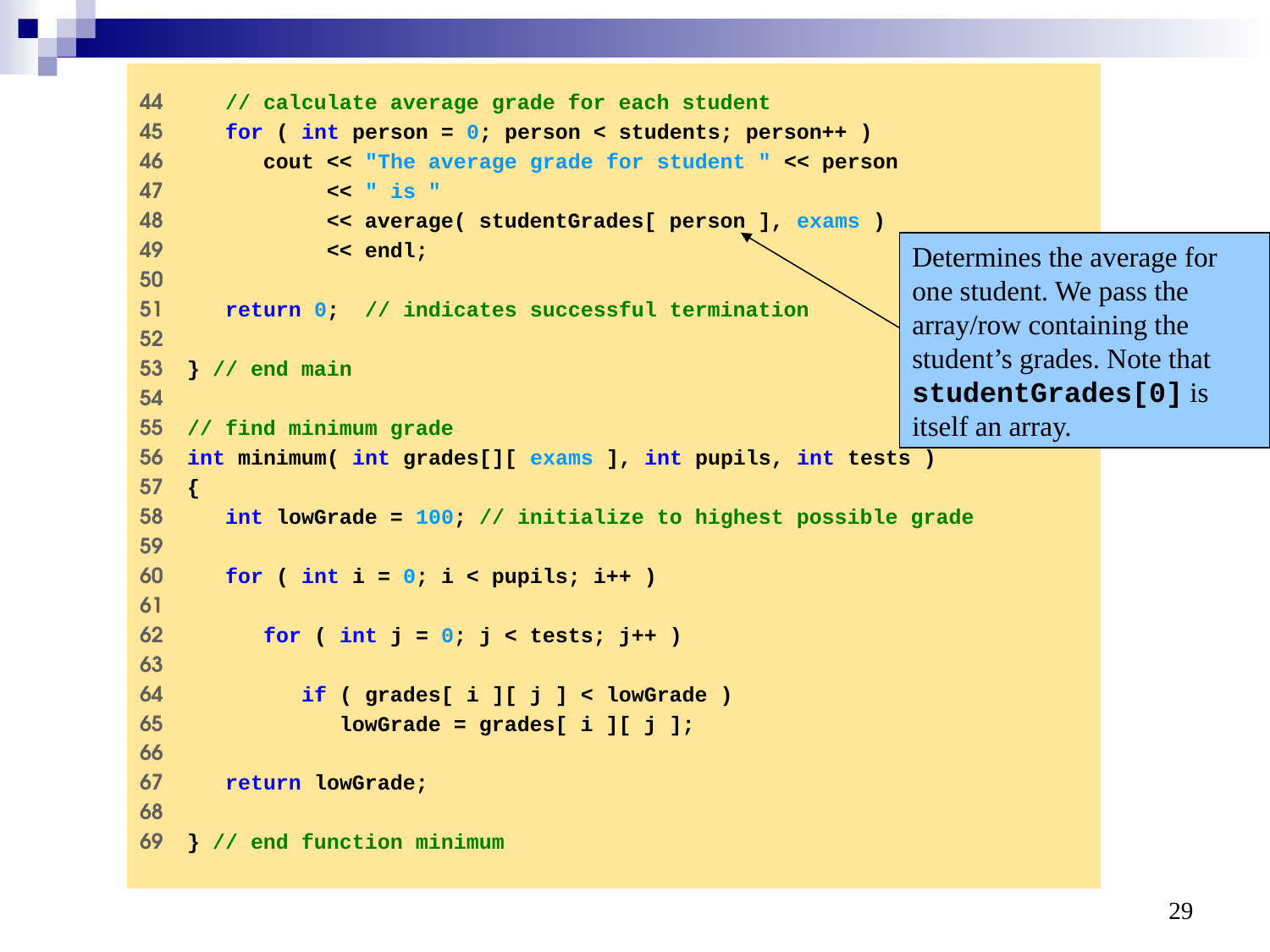

44       // calculate average grade for each student
45       for ( int person = 0; person < students; person++ )
46          cout << "The average grade for student " << person
47               << " is "
48               << average( studentGrades[ person ], exams )
49               << endl;
50
51       return 0;  // indicates successful termination
52
53    } // end main
54
55    // find minimum grade
56    int minimum( int grades[][ exams ], int pupils, int tests )
57    {
58       int lowGrade = 100; // initialize to highest possible grade
59
60       for ( int i = 0; i < pupils; i++ )
61
62          for ( int j = 0; j < tests; j++ )
63
64             if ( grades[ i ][ j ] < lowGrade )
65                lowGrade = grades[ i ][ j ];
66
67       return lowGrade;
68
69    } // end function minimum

Determines the average for one student. We pass the array/row containing the student’s grades. Note that studentGrades[0] is itself an array.
29